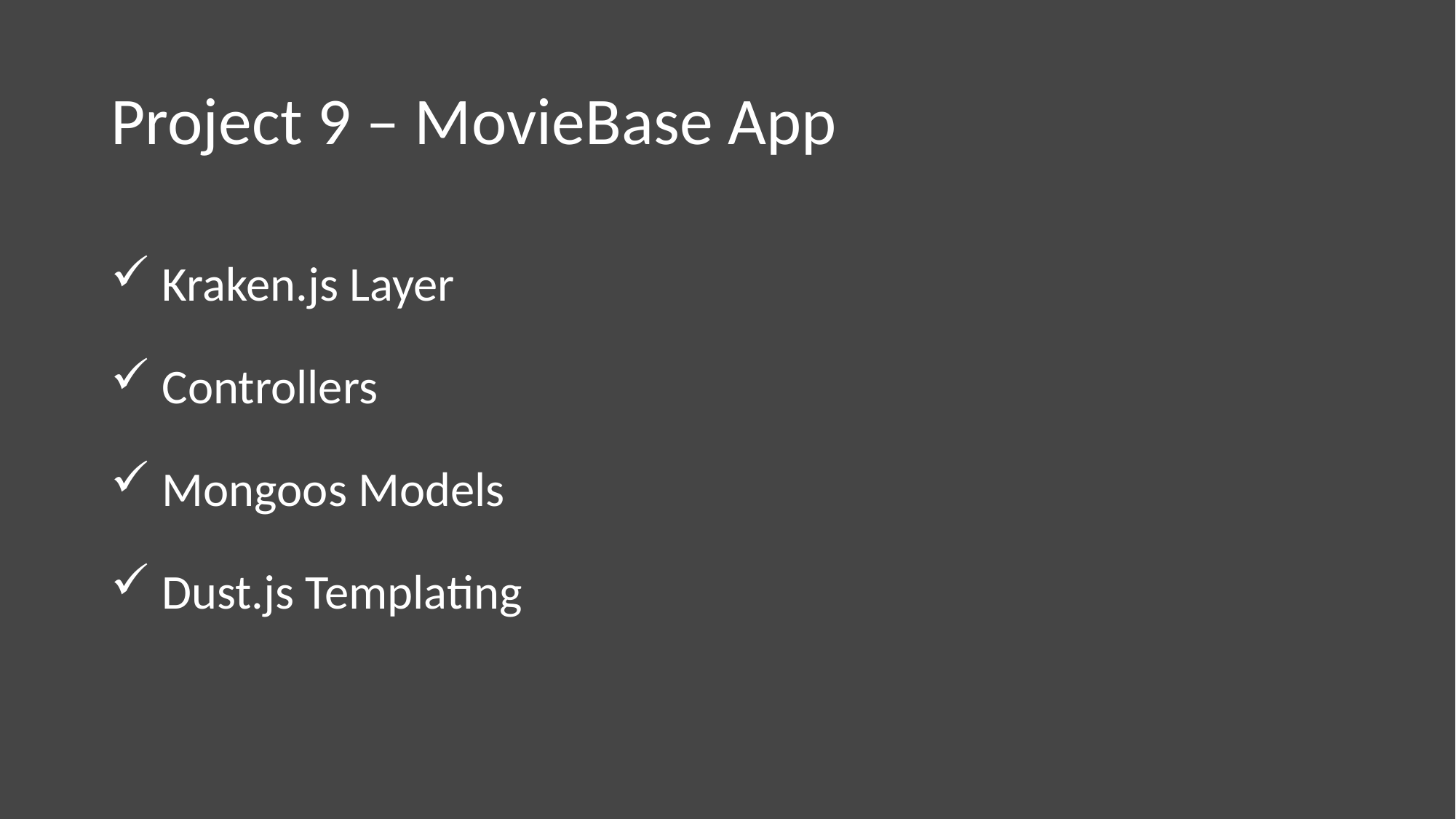

# Project 9 – MovieBase App
 Kraken.js Layer
 Controllers
 Mongoos Models
 Dust.js Templating